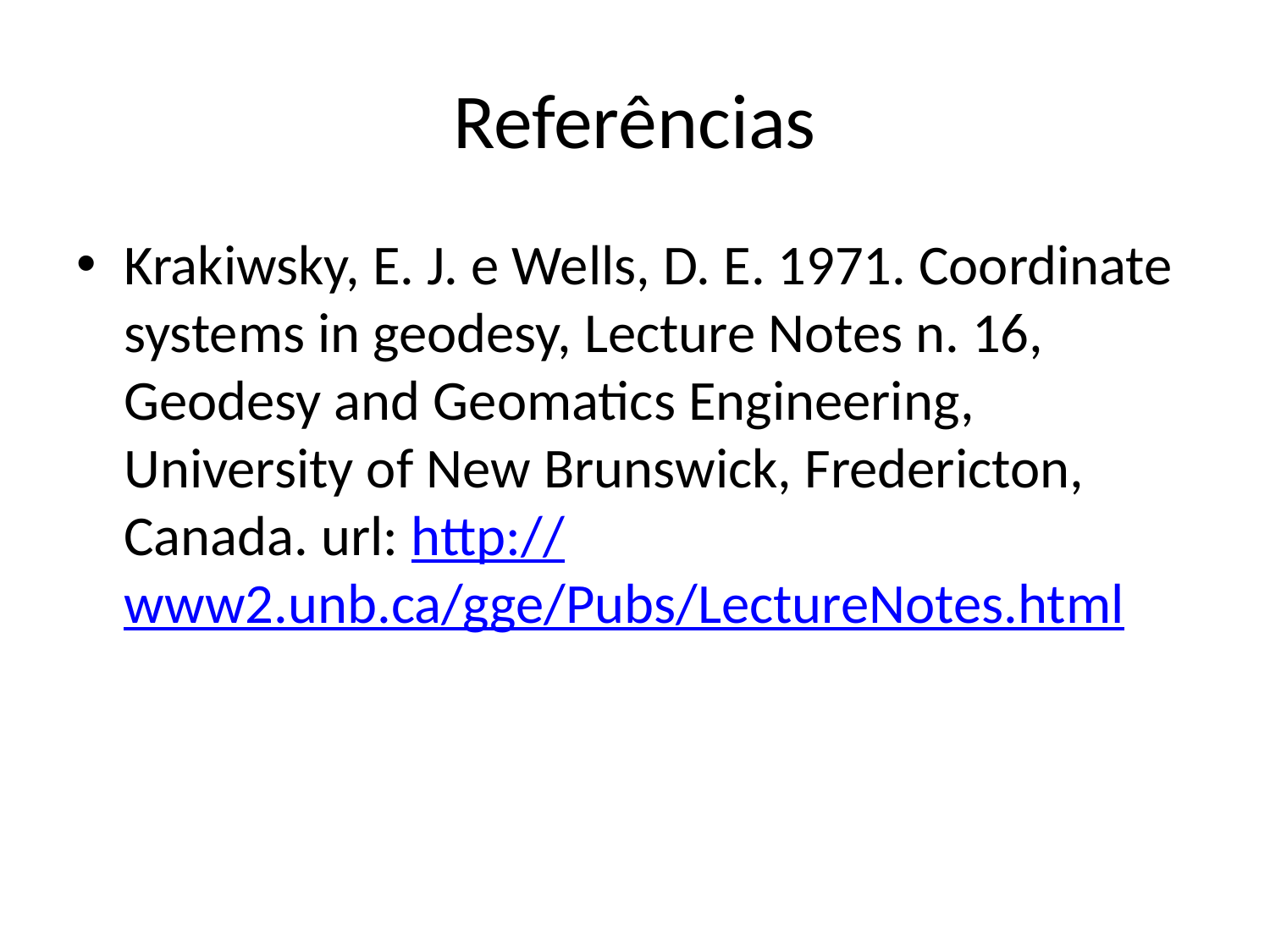

# Referências
Krakiwsky, E. J. e Wells, D. E. 1971. Coordinate systems in geodesy, Lecture Notes n. 16, Geodesy and Geomatics Engineering, University of New Brunswick, Fredericton, Canada. url: http://www2.unb.ca/gge/Pubs/LectureNotes.html